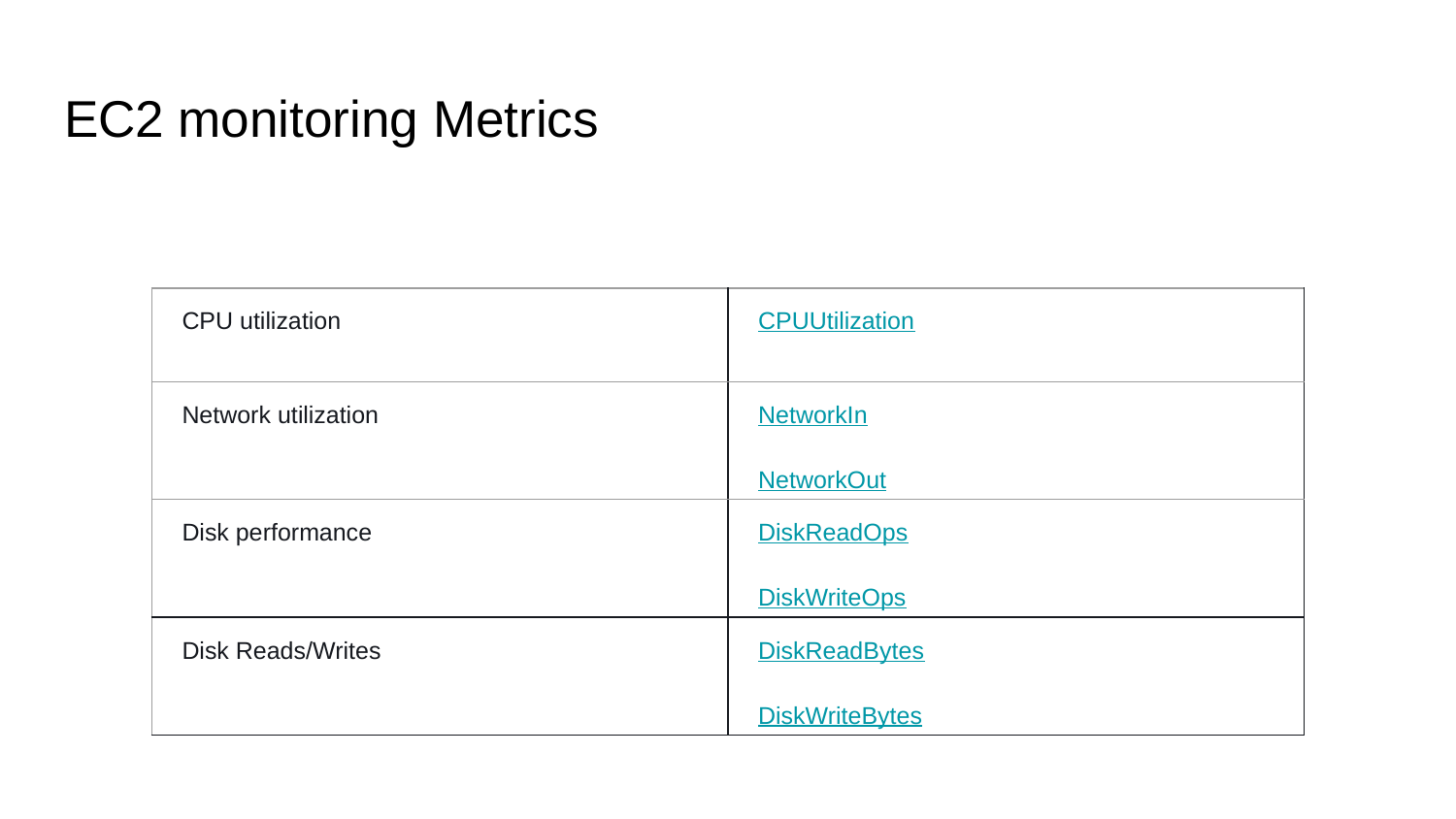

# EC2 monitoring Metrics
| CPU utilization | CPUUtilization |
| --- | --- |
| Network utilization | NetworkIn NetworkOut |
| Disk performance | DiskReadOps DiskWriteOps |
| Disk Reads/Writes | DiskReadBytes DiskWriteBytes |